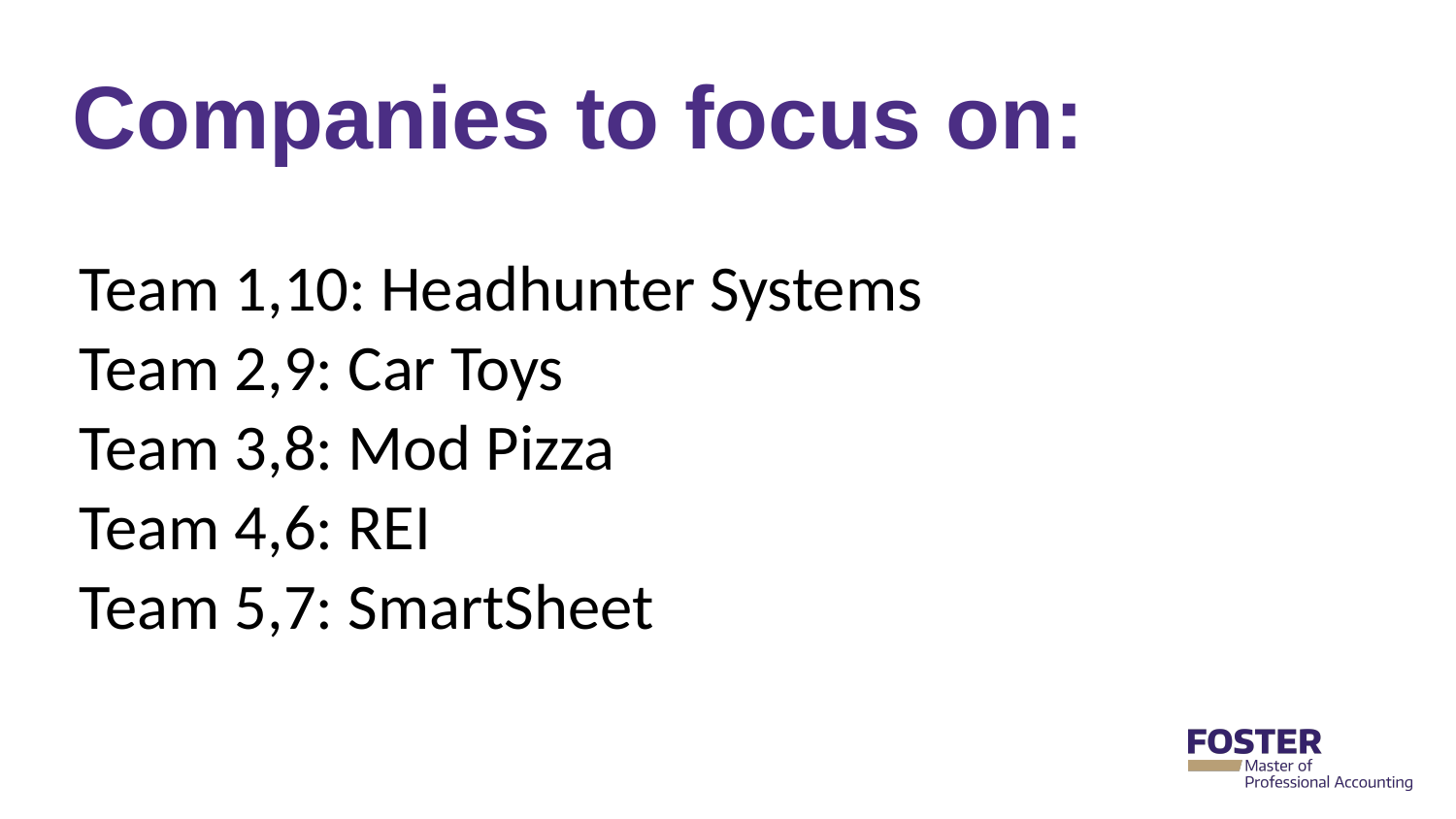

# Companies to focus on:

Team 1,10: Headhunter Systems
Team 2,9: Car Toys
Team 3,8: Mod Pizza
Team 4,6: REI
Team 5,7: SmartSheet